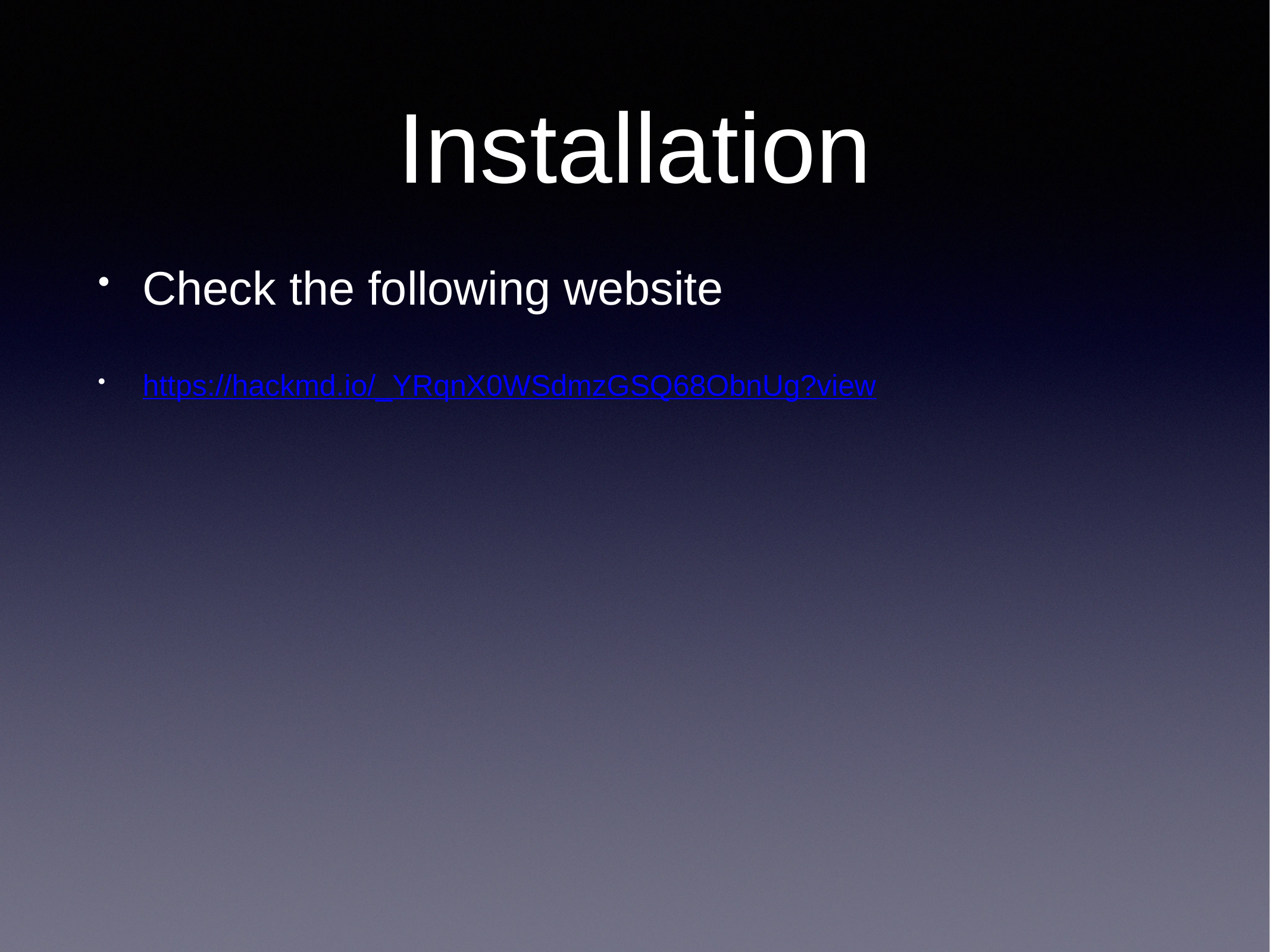

# Installation
Check the following website
https://hackmd.io/_YRqnX0WSdmzGSQ68ObnUg?view